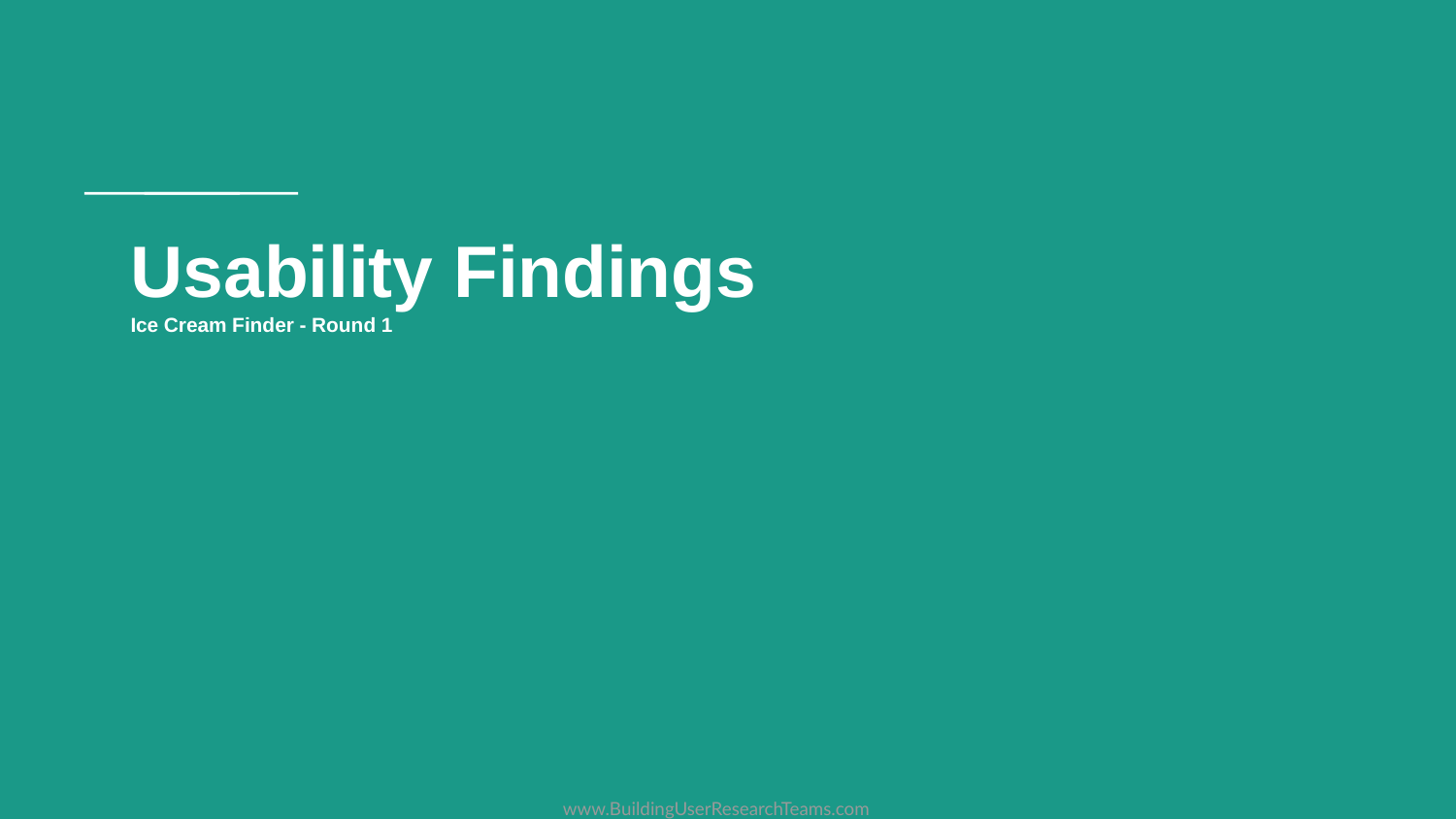

# Usability Findings
Ice Cream Finder - Round 1